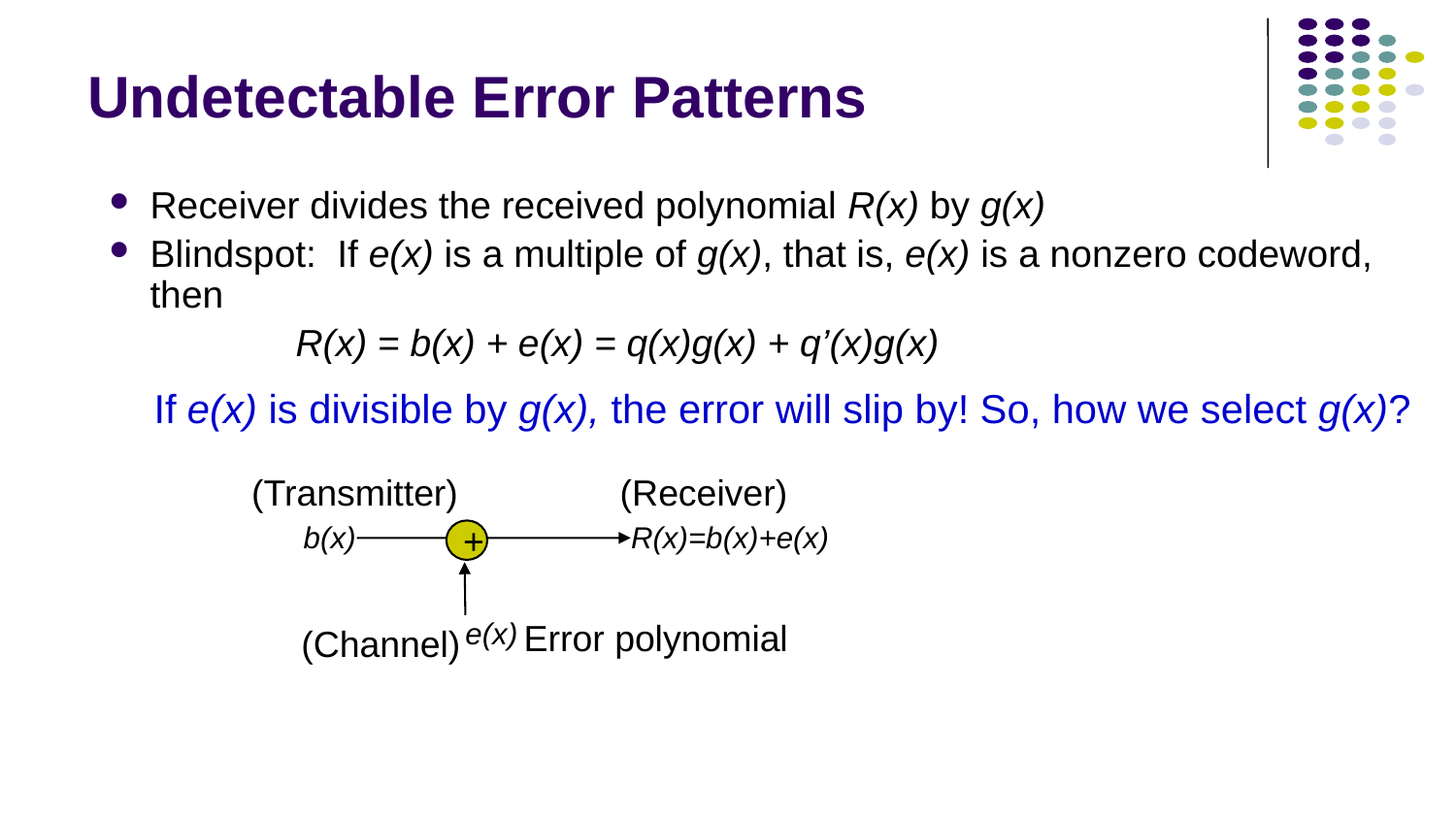

# Undetectable Error Patterns
Receiver divides the received polynomial R(x) by g(x)
Blindspot:  If e(x) is a multiple of g(x), that is, e(x) is a nonzero codeword, then
 		R(x) = b(x) + e(x) = q(x)g(x) + q’(x)g(x)
    If e(x) is divisible by g(x), the error will slip by! So, how we select g(x)?
(Transmitter)
(Receiver)
b(x)
R(x)=b(x)+e(x)
+

e(x)
Error polynomial
(Channel)